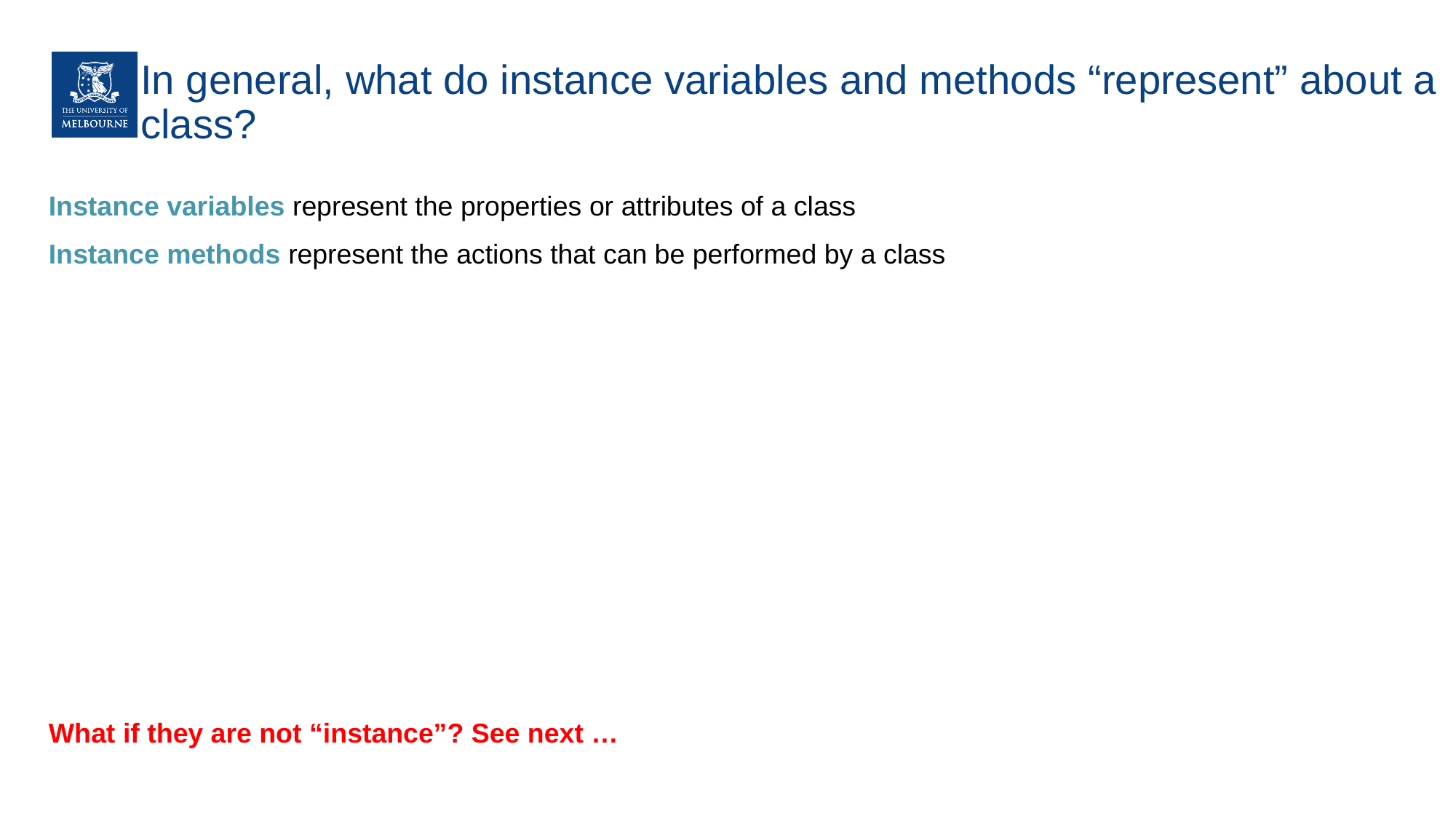

# In general, what do instance variables and methods “represent” about a class?
Instance variables represent the properties or attributes of a class
Instance methods represent the actions that can be performed by a class

What if they are not “instance”? See next …